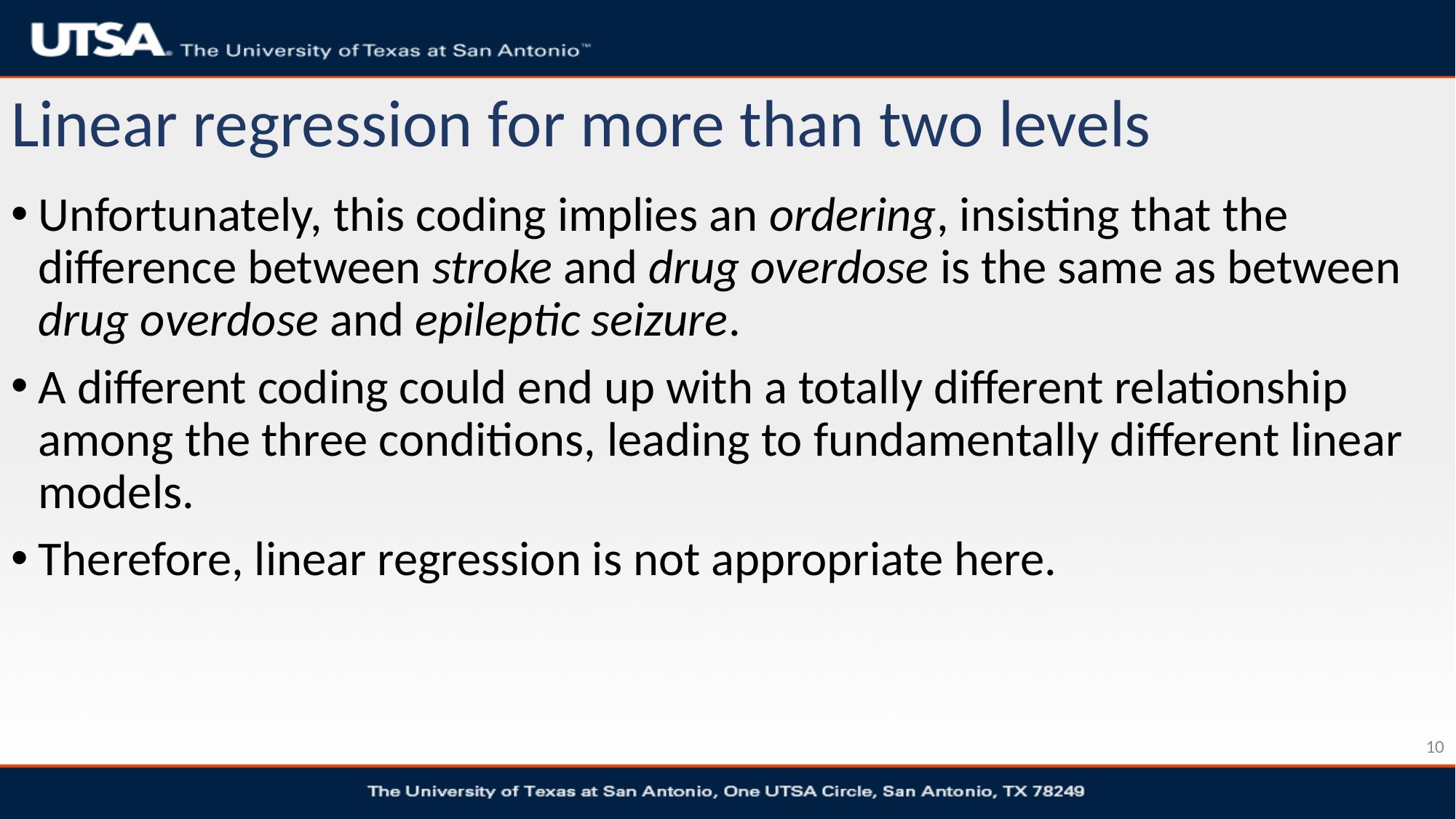

# Linear regression for more than two levels
Unfortunately, this coding implies an ordering, insisting that the difference between stroke and drug overdose is the same as between drug overdose and epileptic seizure.
A different coding could end up with a totally different relationship among the three conditions, leading to fundamentally different linear models.
Therefore, linear regression is not appropriate here.
10